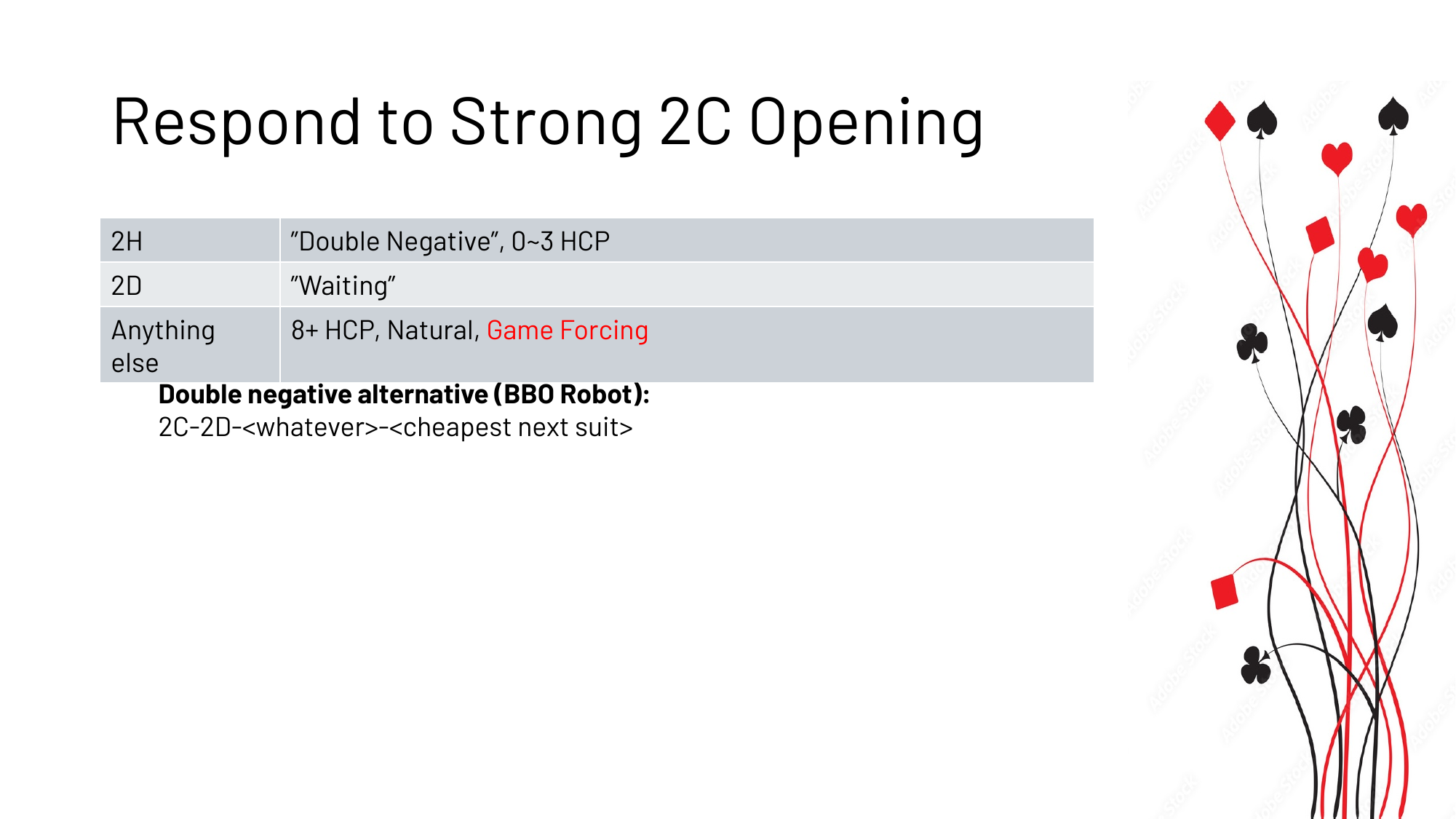

# Respond to Strong 2C Opening
| 2H | ”Double Negative”, 0~3 HCP |
| --- | --- |
| 2D | ”Waiting” |
| Anything else | 8+ HCP, Natural, Game Forcing |
Double negative alternative (BBO Robot):
2C-2D-<whatever>-<cheapest next suit>